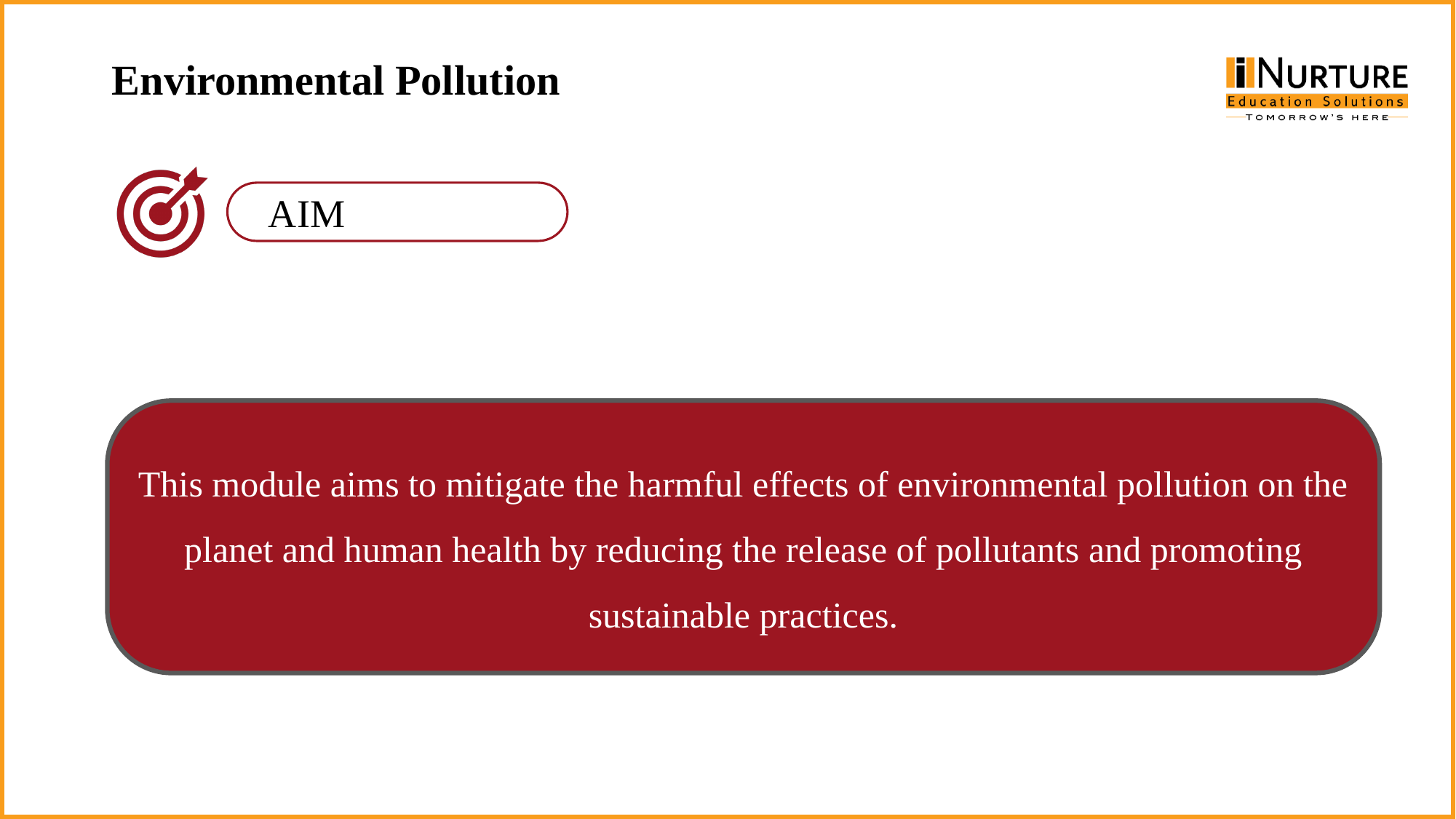

Environmental Pollution
This module aims to mitigate the harmful effects of environmental pollution on the planet and human health by reducing the release of pollutants and promoting sustainable practices.